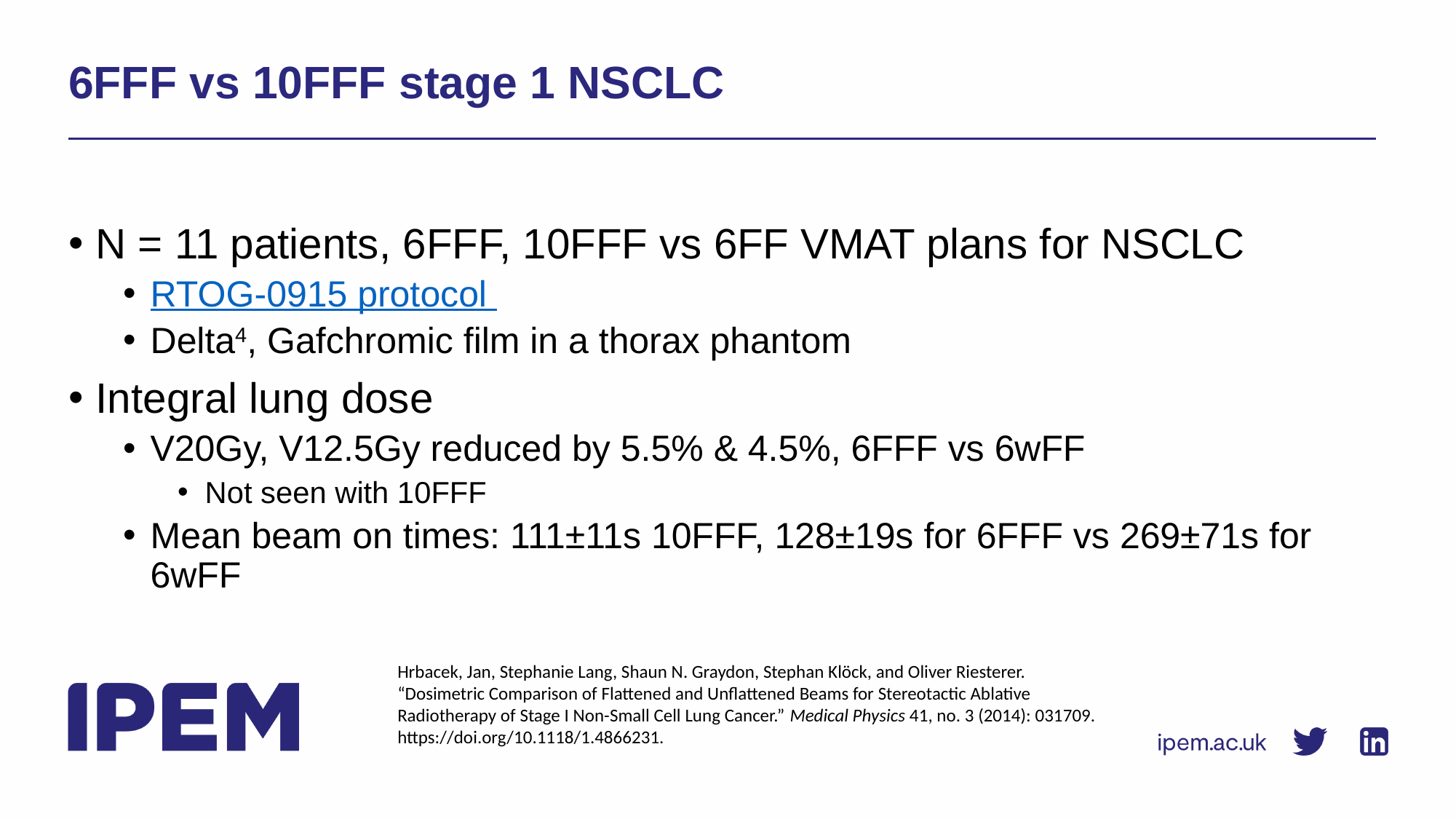

# 6FFF vs 10FFF stage 1 NSCLC
N = 11 patients, 6FFF, 10FFF vs 6FF VMAT plans for NSCLC
RTOG-0915 protocol
Delta4, Gafchromic film in a thorax phantom
Integral lung dose
V20Gy, V12.5Gy reduced by 5.5% & 4.5%, 6FFF vs 6wFF
Not seen with 10FFF
Mean beam on times: 111±11s 10FFF, 128±19s for 6FFF vs 269±71s for 6wFF

Hrbacek, Jan, Stephanie Lang, Shaun N. Graydon, Stephan Klöck, and Oliver Riesterer. “Dosimetric Comparison of Flattened and Unflattened Beams for Stereotactic Ablative Radiotherapy of Stage I Non-Small Cell Lung Cancer.” Medical Physics 41, no. 3 (2014): 031709. https://doi.org/10.1118/1.4866231.